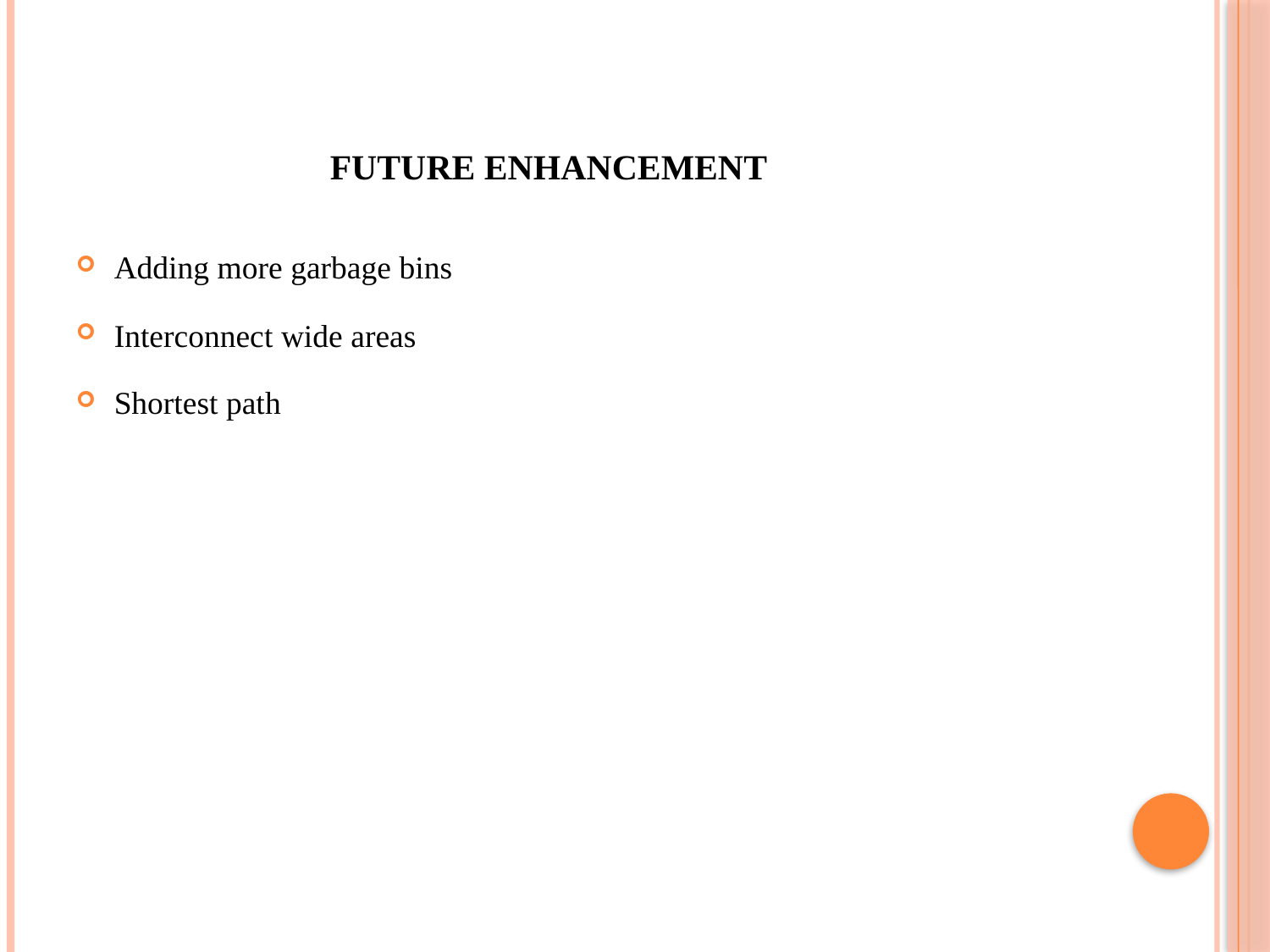

# FUTURE ENHANCEMENT
Adding more garbage bins
Interconnect wide areas
Shortest path